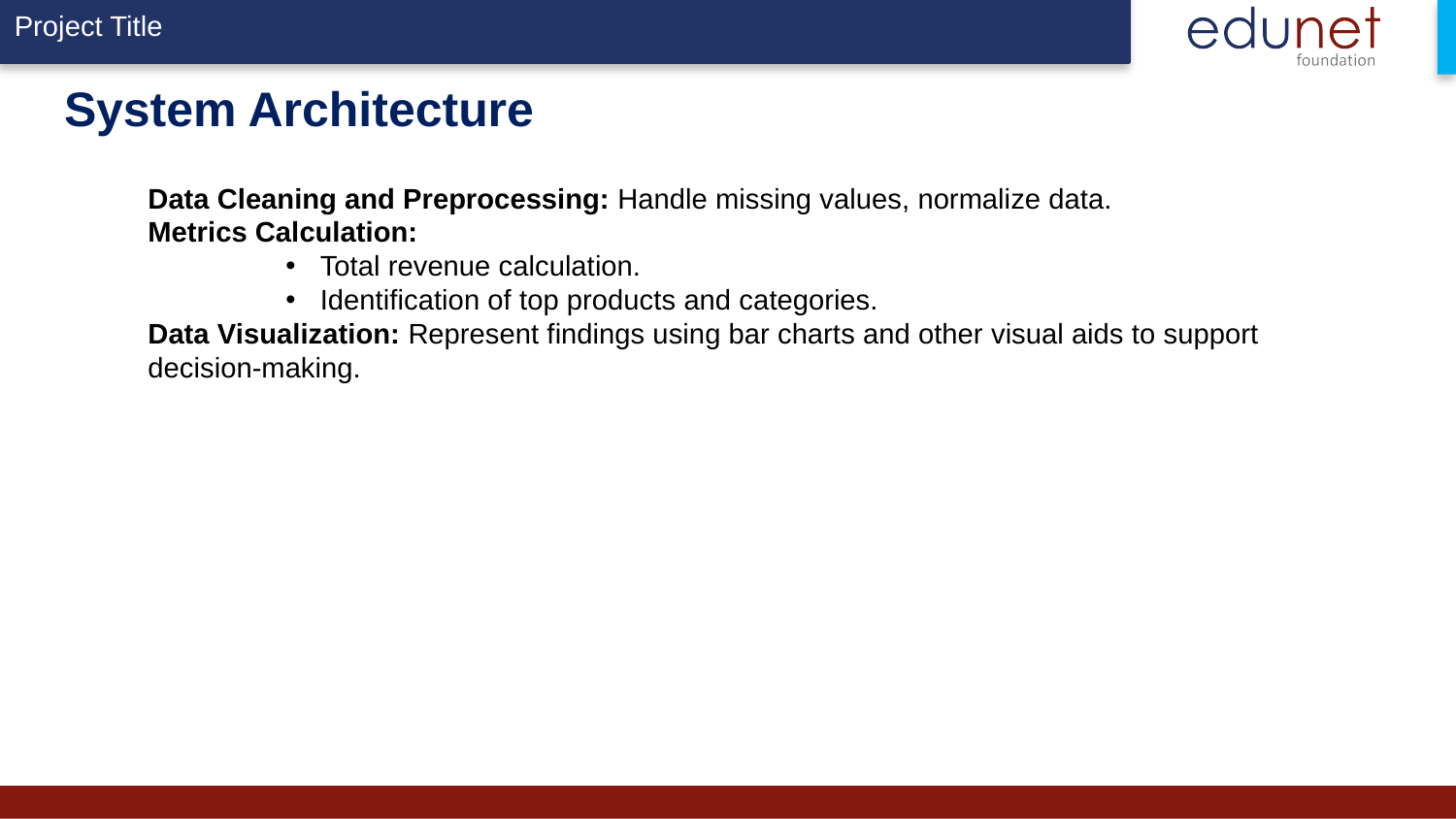

# System Architecture
Data Cleaning and Preprocessing: Handle missing values, normalize data.
Metrics Calculation:
Total revenue calculation.
Identification of top products and categories.
Data Visualization: Represent findings using bar charts and other visual aids to support decision-making.